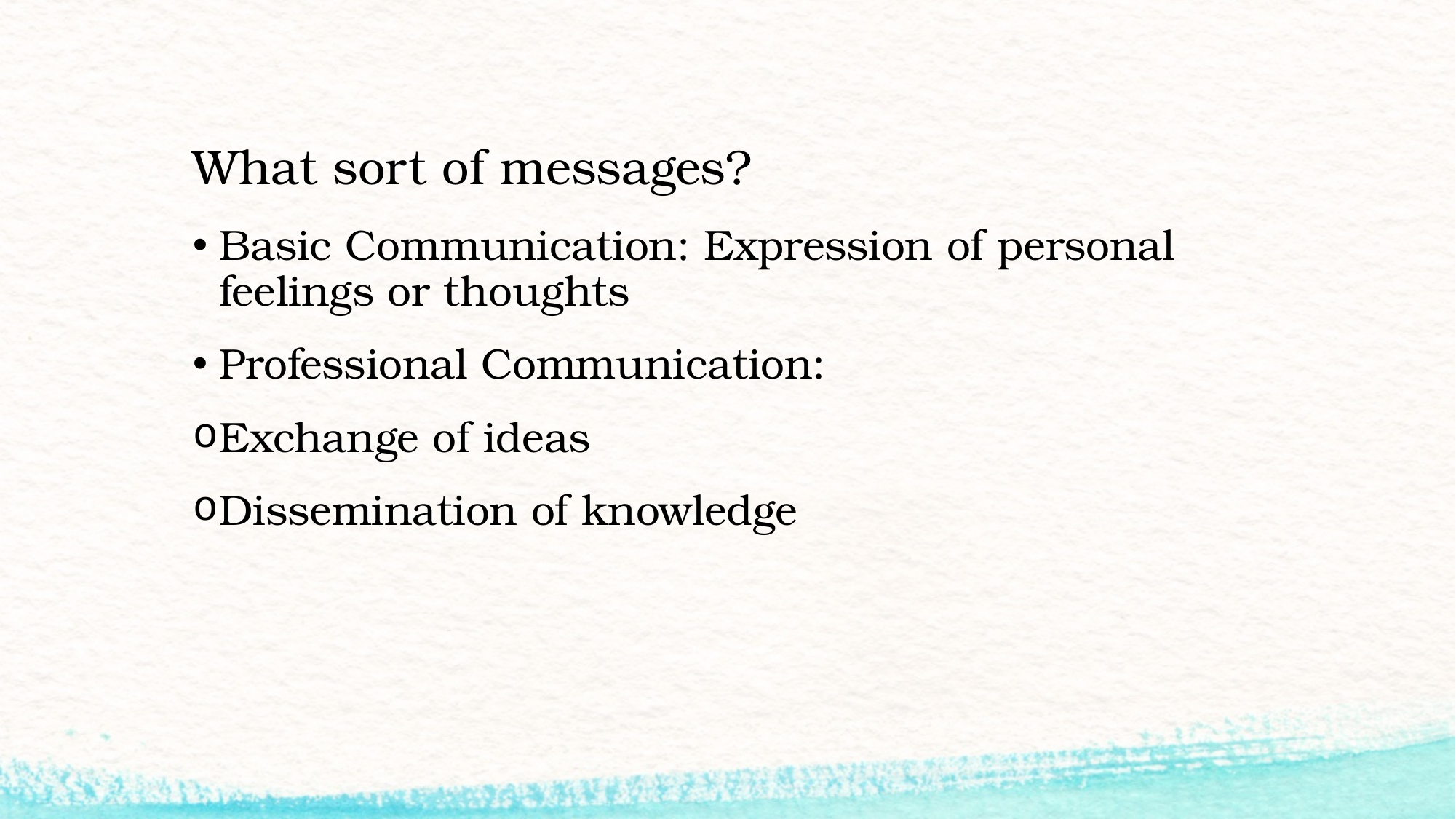

# What sort of messages?
Basic Communication: Expression of personal feelings or thoughts
Professional Communication:
Exchange of ideas
Dissemination of knowledge